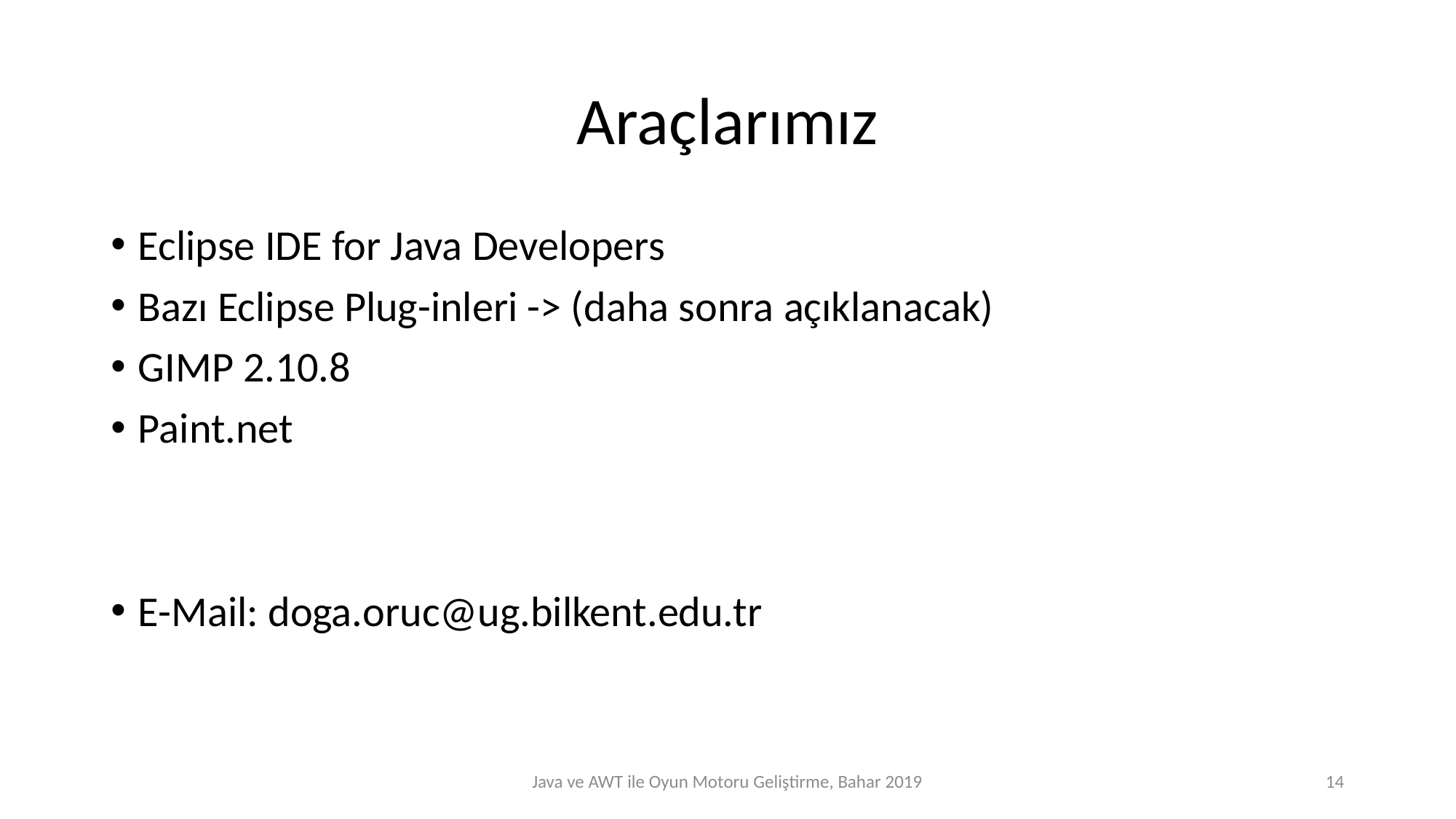

# Araçlarımız
Eclipse IDE for Java Developers
Bazı Eclipse Plug-inleri -> (daha sonra açıklanacak)
GIMP 2.10.8
Paint.net

E-Mail: doga.oruc@ug.bilkent.edu.tr
Java ve AWT ile Oyun Motoru Geliştirme, Bahar 2019
14